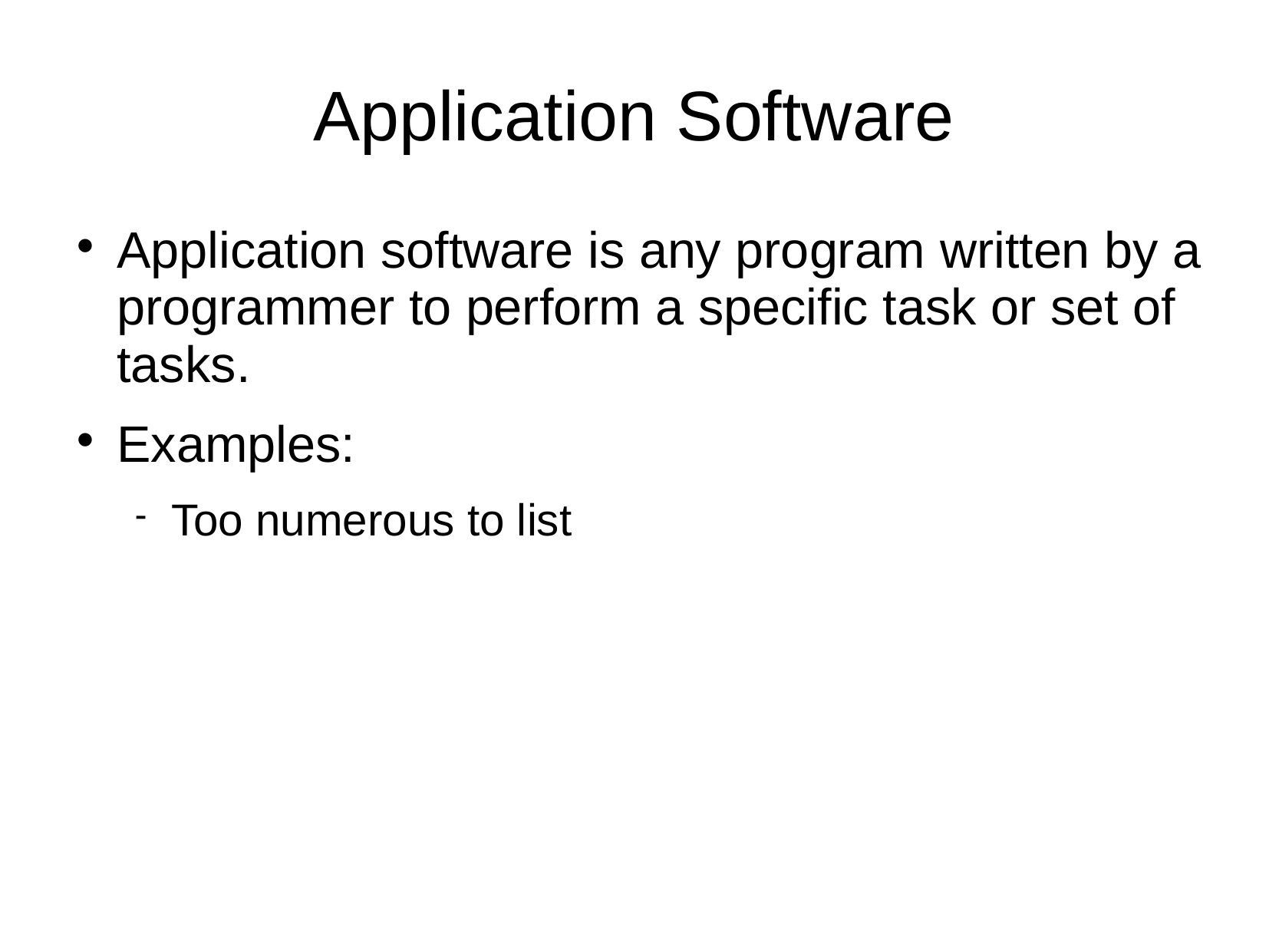

# Application Software
Application software is any program written by a programmer to perform a specific task or set of tasks.
Examples:
Too numerous to list